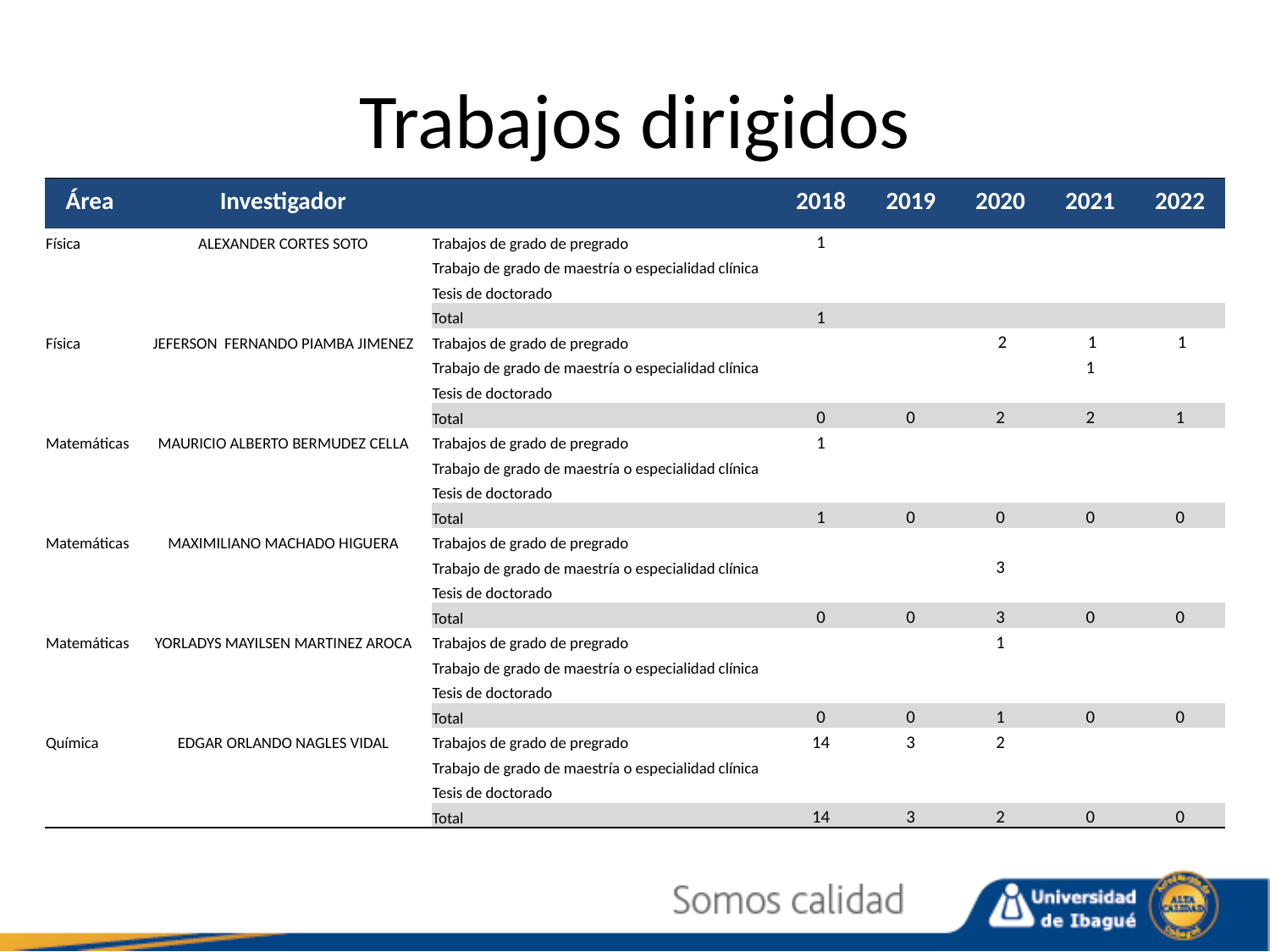

# Trabajos dirigidos
| Área | Investigador |  | 2018 | 2019 | 2020 | 2021 | 2022 |
| --- | --- | --- | --- | --- | --- | --- | --- |
| Física | ALEXANDER CORTES SOTO | Trabajos de grado de pregrado | 1 |  |  |  |  |
|  |  | Trabajo de grado de maestría o especialidad clínica |  |  |  |  |  |
|  |  | Tesis de doctorado |  |  |  |  |  |
|  |  | Total | 1 |  |  |  |  |
| Física | JEFERSON FERNANDO PIAMBA JIMENEZ | Trabajos de grado de pregrado |  |  | 2 | 1 | 1 |
|  |  | Trabajo de grado de maestría o especialidad clínica |  |  |  | 1 |  |
|  |  | Tesis de doctorado |  |  |  |  |  |
|  |  | Total | 0 | 0 | 2 | 2 | 1 |
| Matemáticas | MAURICIO ALBERTO BERMUDEZ CELLA | Trabajos de grado de pregrado | 1 |  |  |  |  |
|  |  | Trabajo de grado de maestría o especialidad clínica |  |  |  |  |  |
|  |  | Tesis de doctorado |  |  |  |  |  |
|  |  | Total | 1 | 0 | 0 | 0 | 0 |
| Matemáticas | MAXIMILIANO MACHADO HIGUERA | Trabajos de grado de pregrado |  |  |  |  |  |
|  |  | Trabajo de grado de maestría o especialidad clínica |  |  | 3 |  |  |
|  |  | Tesis de doctorado |  |  |  |  |  |
|  |  | Total | 0 | 0 | 3 | 0 | 0 |
| Matemáticas | YORLADYS MAYILSEN MARTINEZ AROCA | Trabajos de grado de pregrado |  |  | 1 |  |  |
|  |  | Trabajo de grado de maestría o especialidad clínica |  |  |  |  |  |
|  |  | Tesis de doctorado |  |  |  |  |  |
|  |  | Total | 0 | 0 | 1 | 0 | 0 |
| Química | EDGAR ORLANDO NAGLES VIDAL | Trabajos de grado de pregrado | 14 | 3 | 2 |  |  |
|  |  | Trabajo de grado de maestría o especialidad clínica |  |  |  |  |  |
|  |  | Tesis de doctorado |  |  |  |  |  |
|  |  | Total | 14 | 3 | 2 | 0 | 0 |